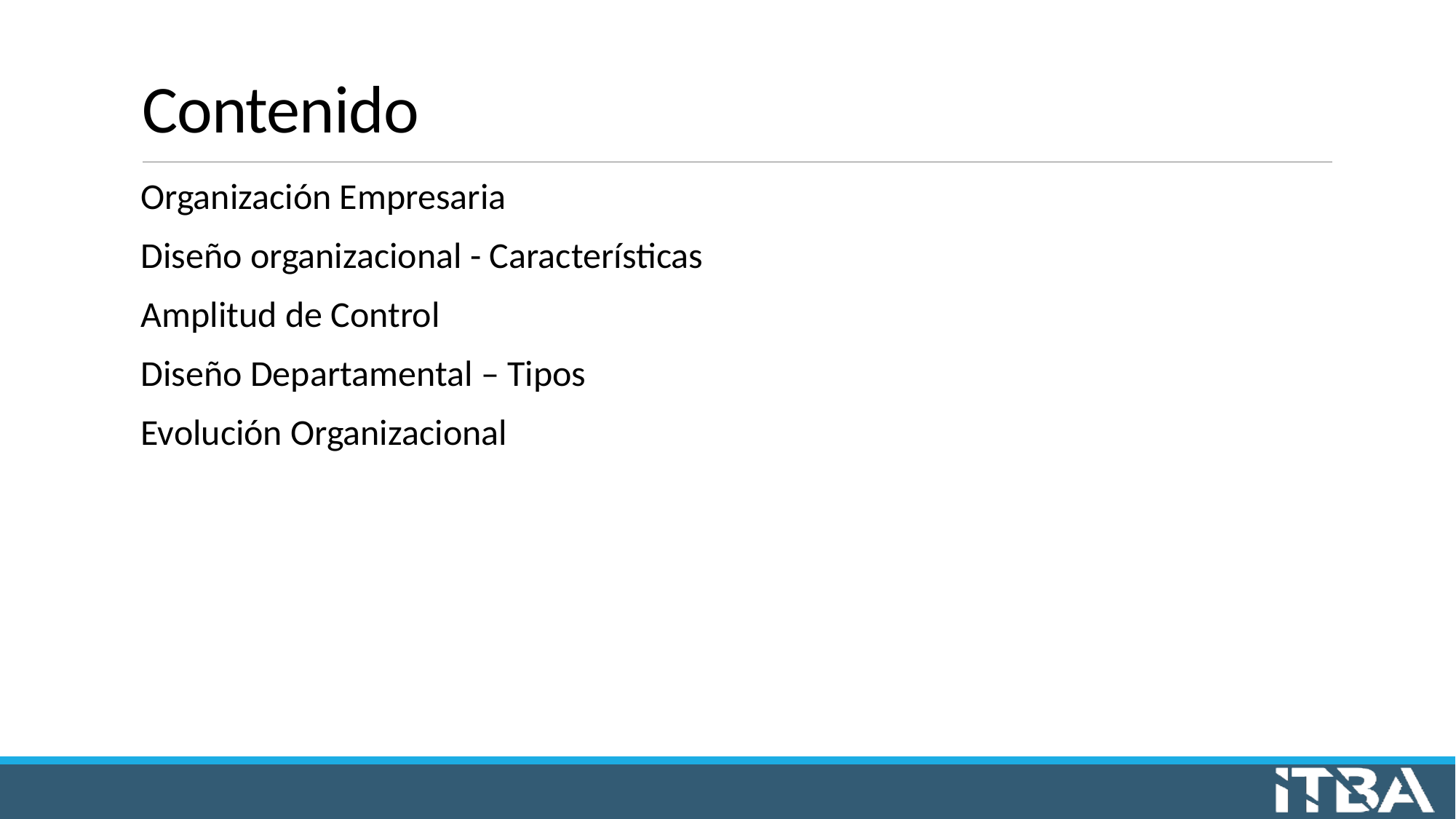

# Contenido
Organización Empresaria
Diseño organizacional - Características
Amplitud de Control
Diseño Departamental – Tipos
Evolución Organizacional